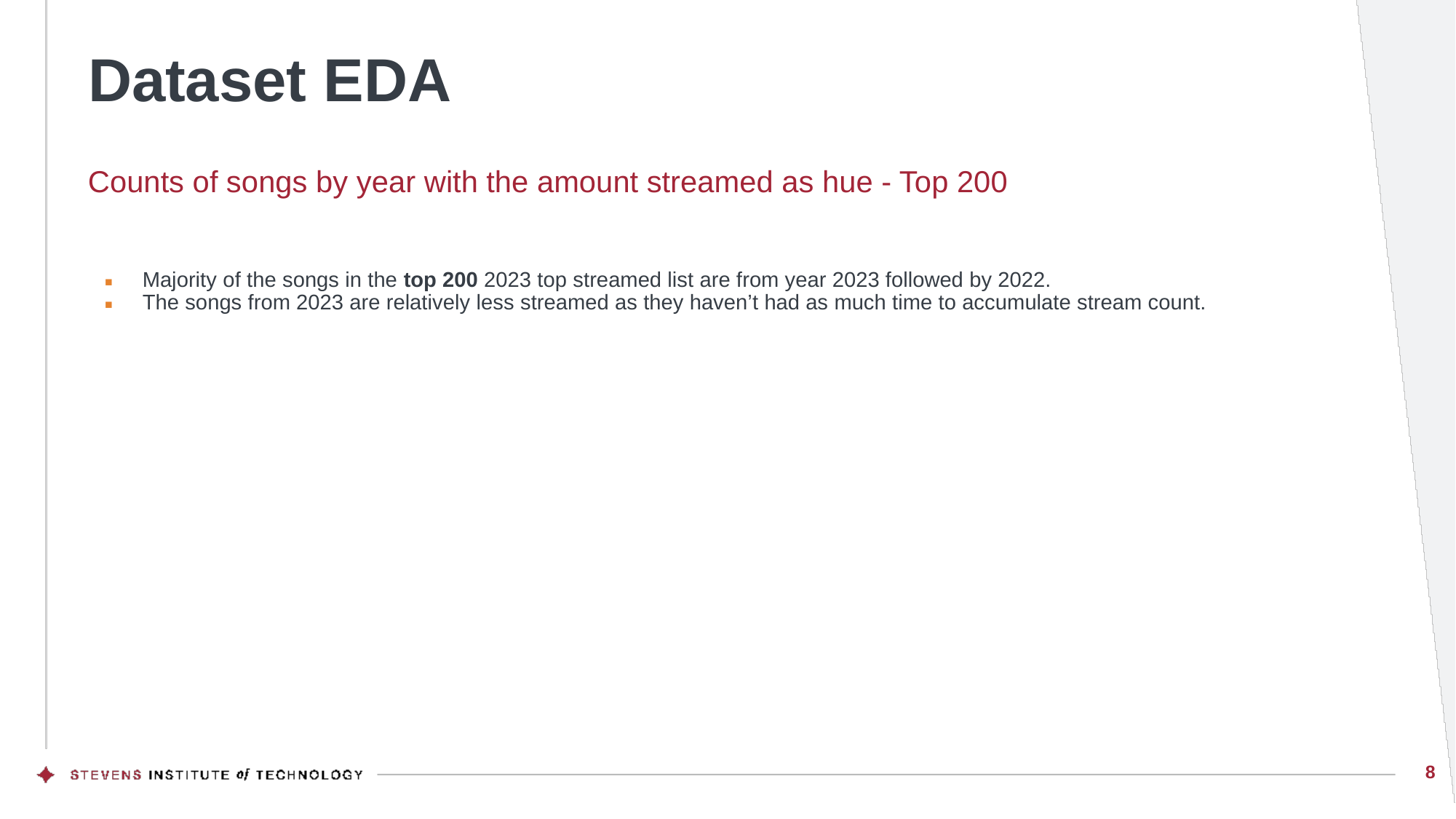

# Dataset EDA
Counts of songs by year with the amount streamed as hue - Top 200
Majority of the songs in the top 200 2023 top streamed list are from year 2023 followed by 2022.
The songs from 2023 are relatively less streamed as they haven’t had as much time to accumulate stream count.
8